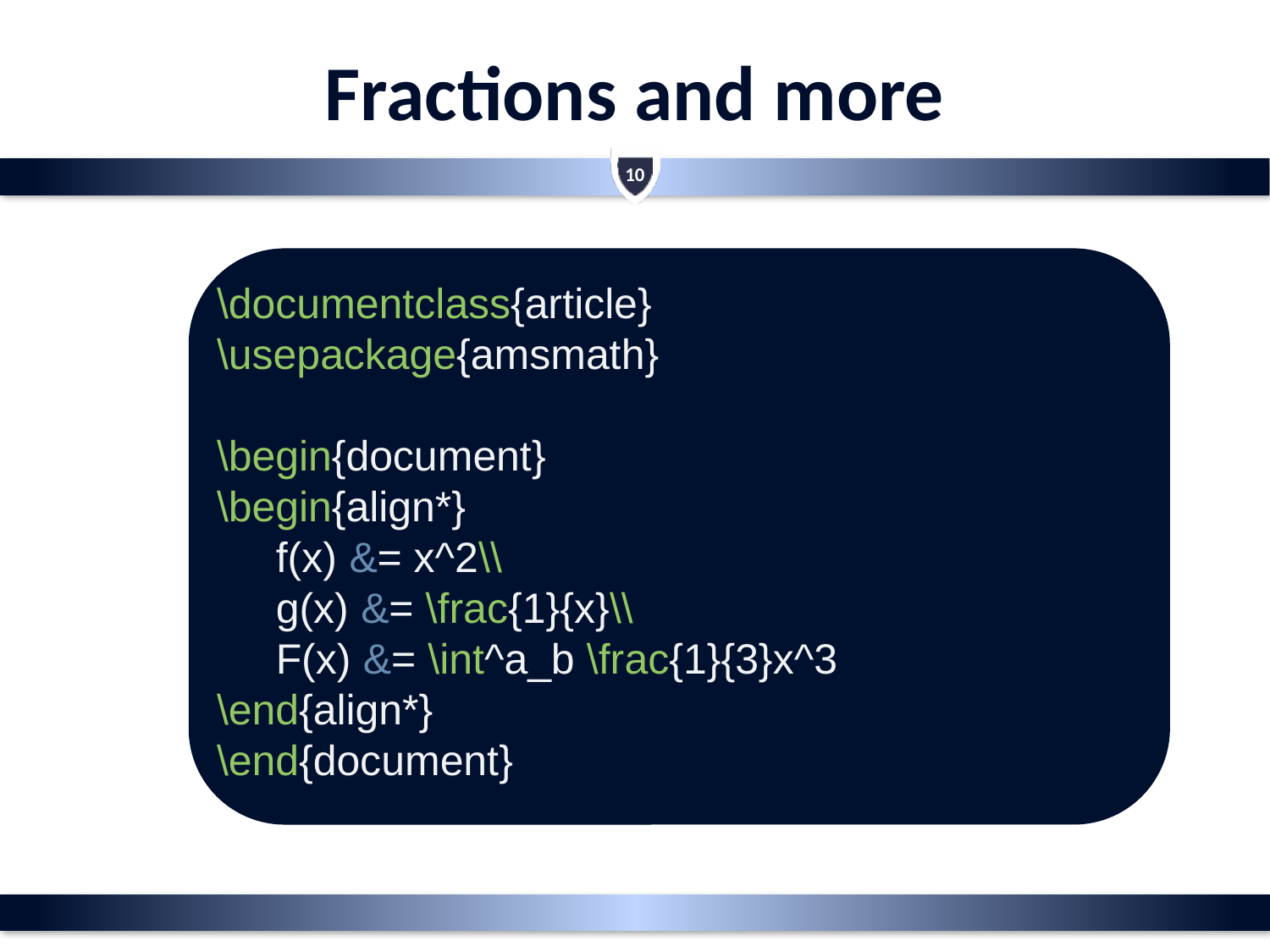

# Fractions and more
10
\documentclass{article}
\usepackage{amsmath}

\begin{document}
\begin{align*}
     f(x) &= x^2\\
     g(x) &= \frac{1}{x}\\
     F(x) &= \int^a_b \frac{1}{3}x^3
\end{align*}
\end{document}